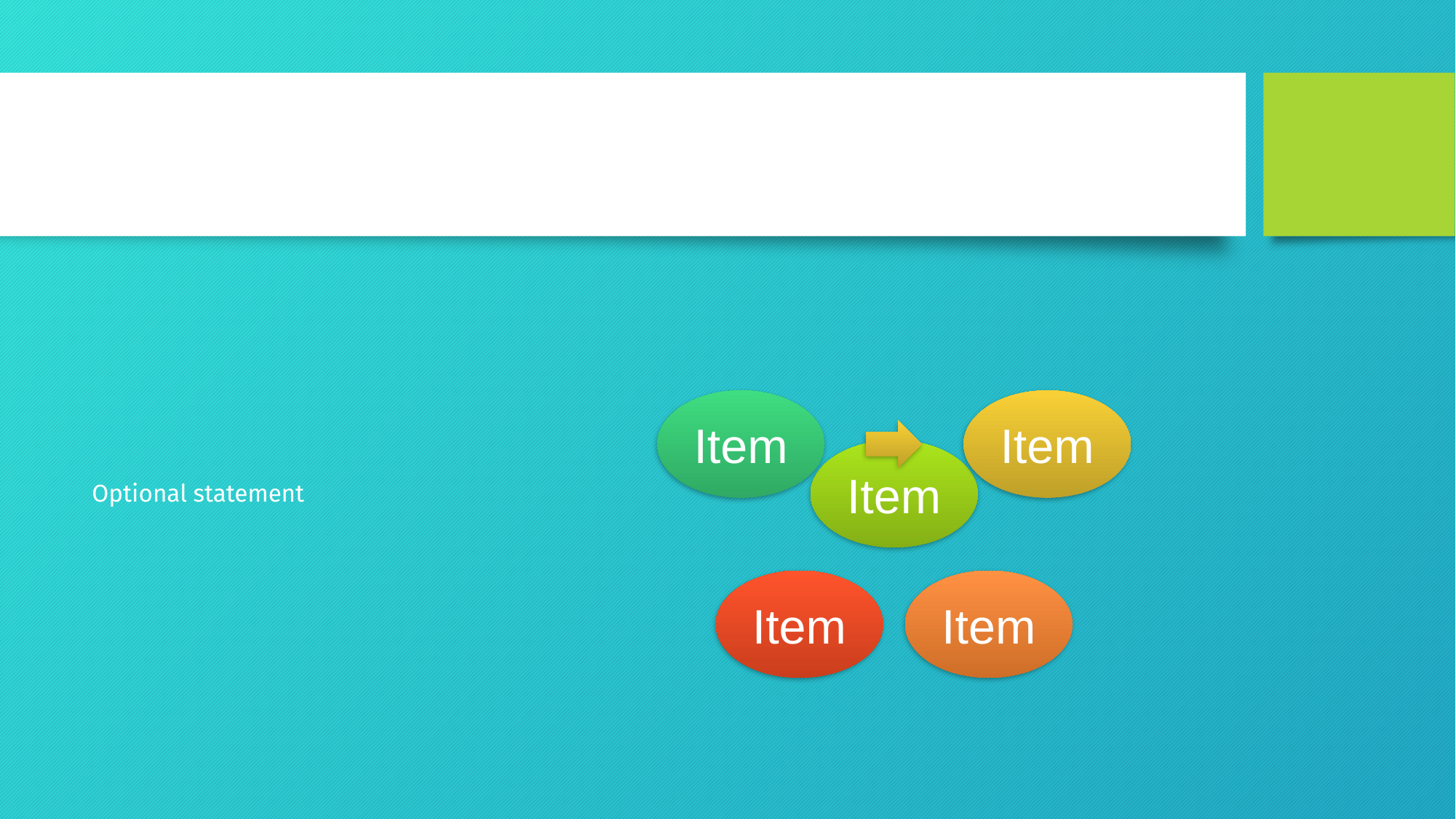

# Supporting content
Optional statement
Item
Item
Item
Item
Item